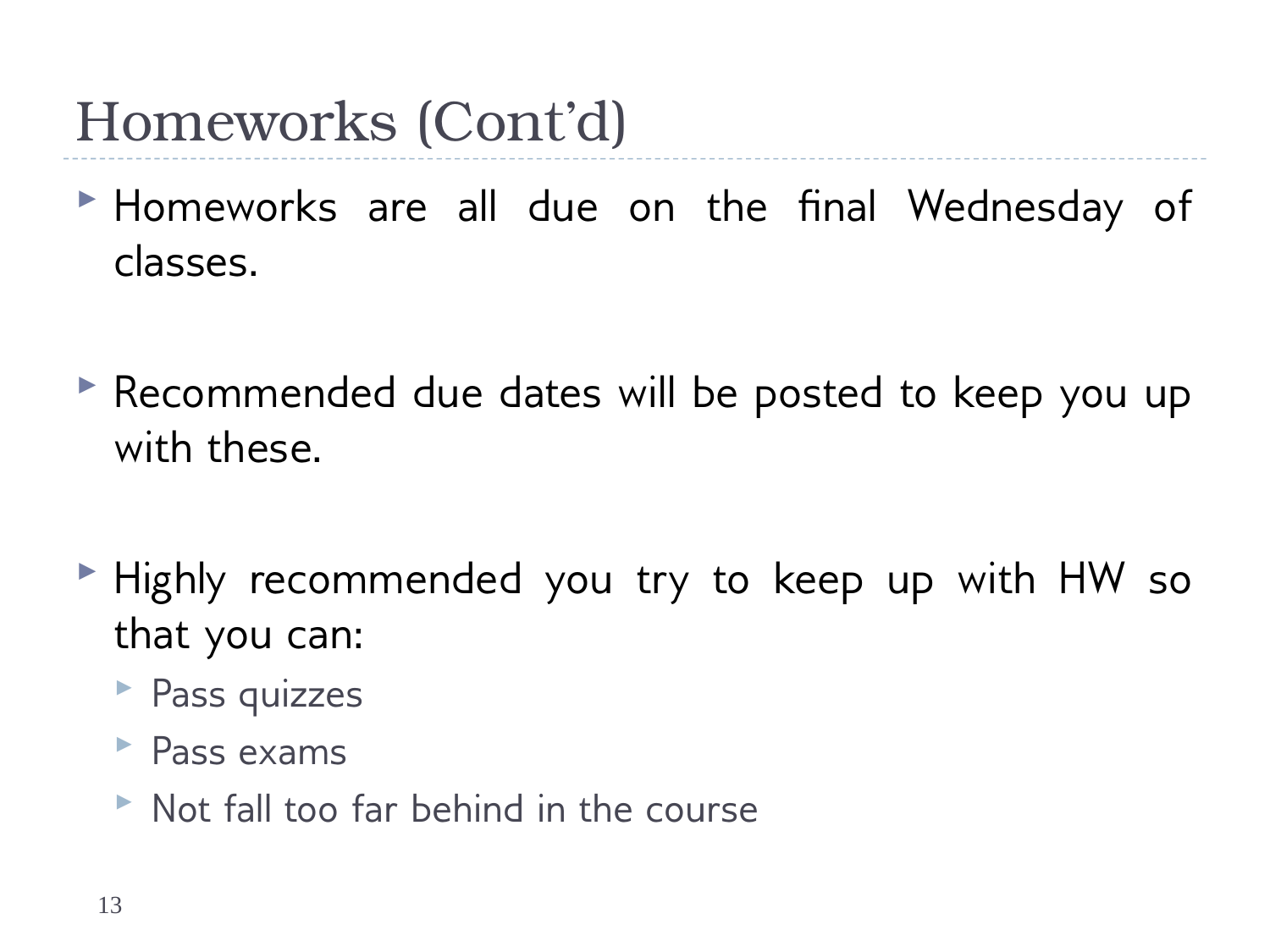

# Homeworks (Cont’d)
Homeworks are all due on the final Wednesday of classes.

Recommended due dates will be posted to keep you up with these.

Highly recommended you try to keep up with HW so that you can:
Pass quizzes
Pass exams
Not fall too far behind in the course
13